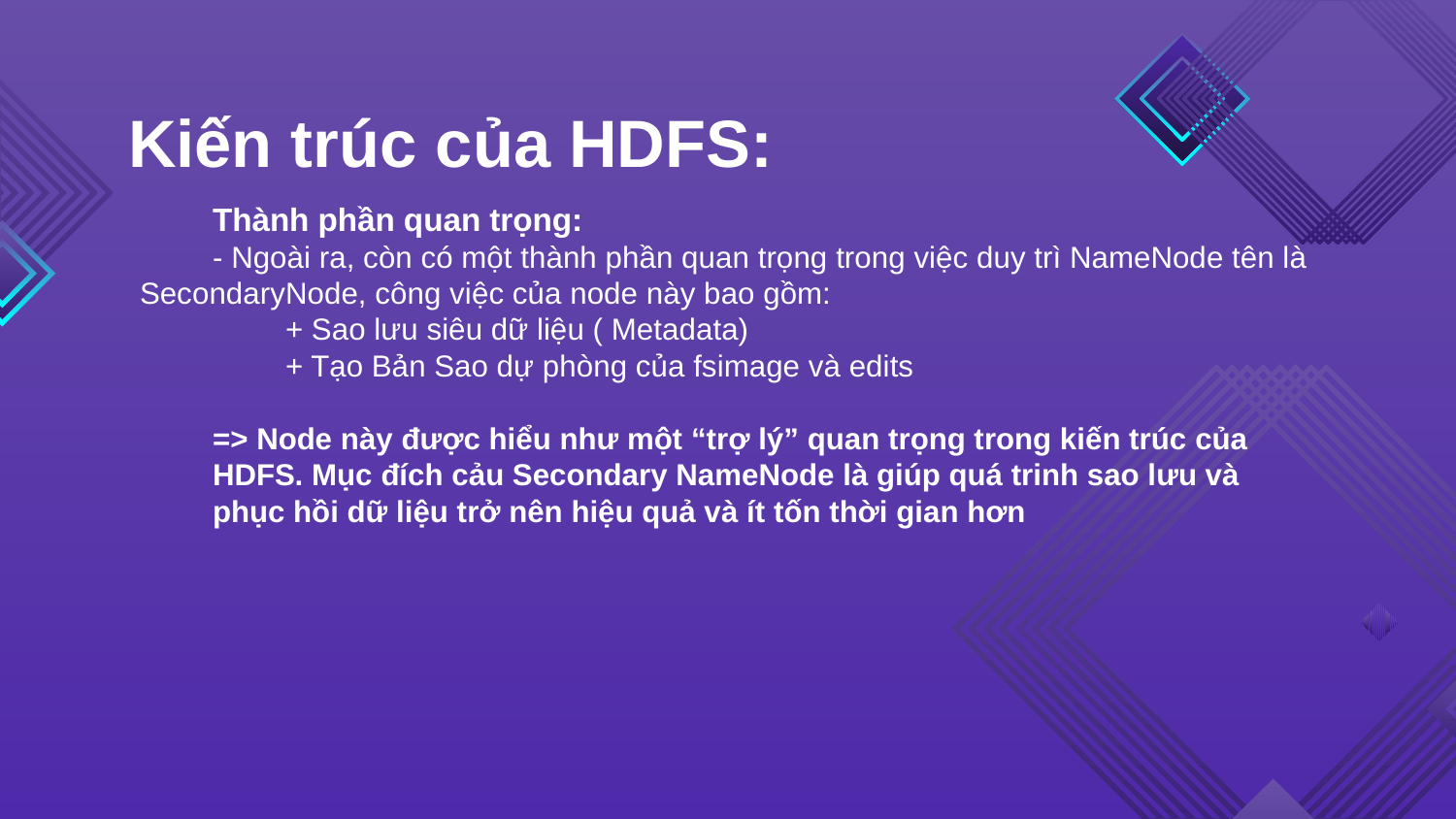

Kiến trúc của HDFS:
Thành phần quan trọng:
- Ngoài ra, còn có một thành phần quan trọng trong việc duy trì NameNode tên là SecondaryNode, công việc của node này bao gồm:
+ Sao lưu siêu dữ liệu ( Metadata)
+ Tạo Bản Sao dự phòng của fsimage và edits
=> Node này được hiểu như một “trợ lý” quan trọng trong kiến trúc của HDFS. Mục đích cảu Secondary NameNode là giúp quá trinh sao lưu và phục hồi dữ liệu trở nên hiệu quả và ít tốn thời gian hơn